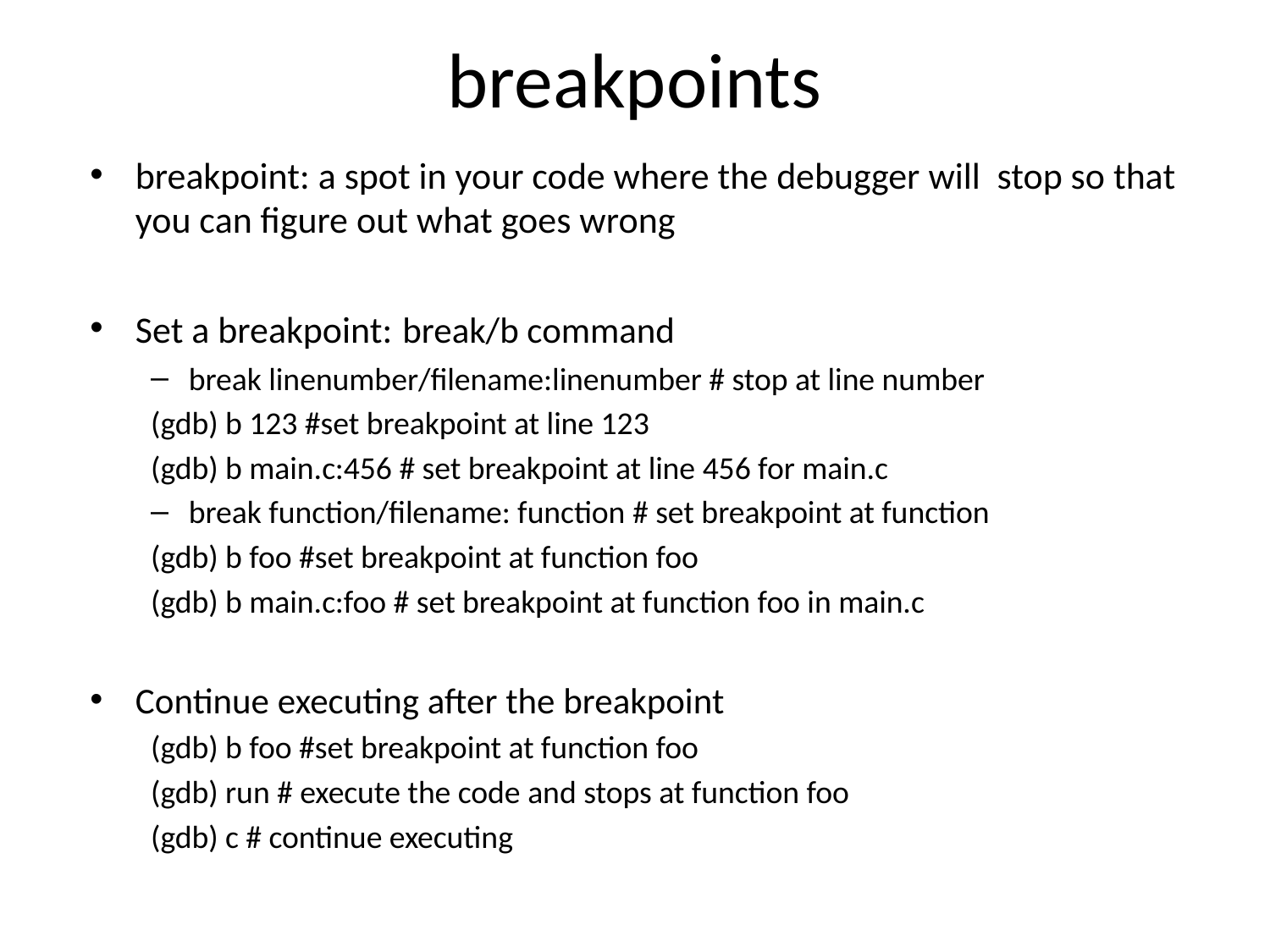

# breakpoints

breakpoint: a spot in your code where the debugger will  stop so that you can figure out what goes wrong

Set a breakpoint: break/b command
break linenumber/filename:linenumber # stop at line number
	(gdb) b 123 #set breakpoint at line 123
	(gdb) b main.c:456 # set breakpoint at line 456 for main.c
break function/filename: function # set breakpoint at function
	(gdb) b foo #set breakpoint at function foo
	(gdb) b main.c:foo # set breakpoint at function foo in main.c

Continue executing after the breakpoint
	(gdb) b foo #set breakpoint at function foo
	(gdb) run # execute the code and stops at function foo
	(gdb) c # continue executing